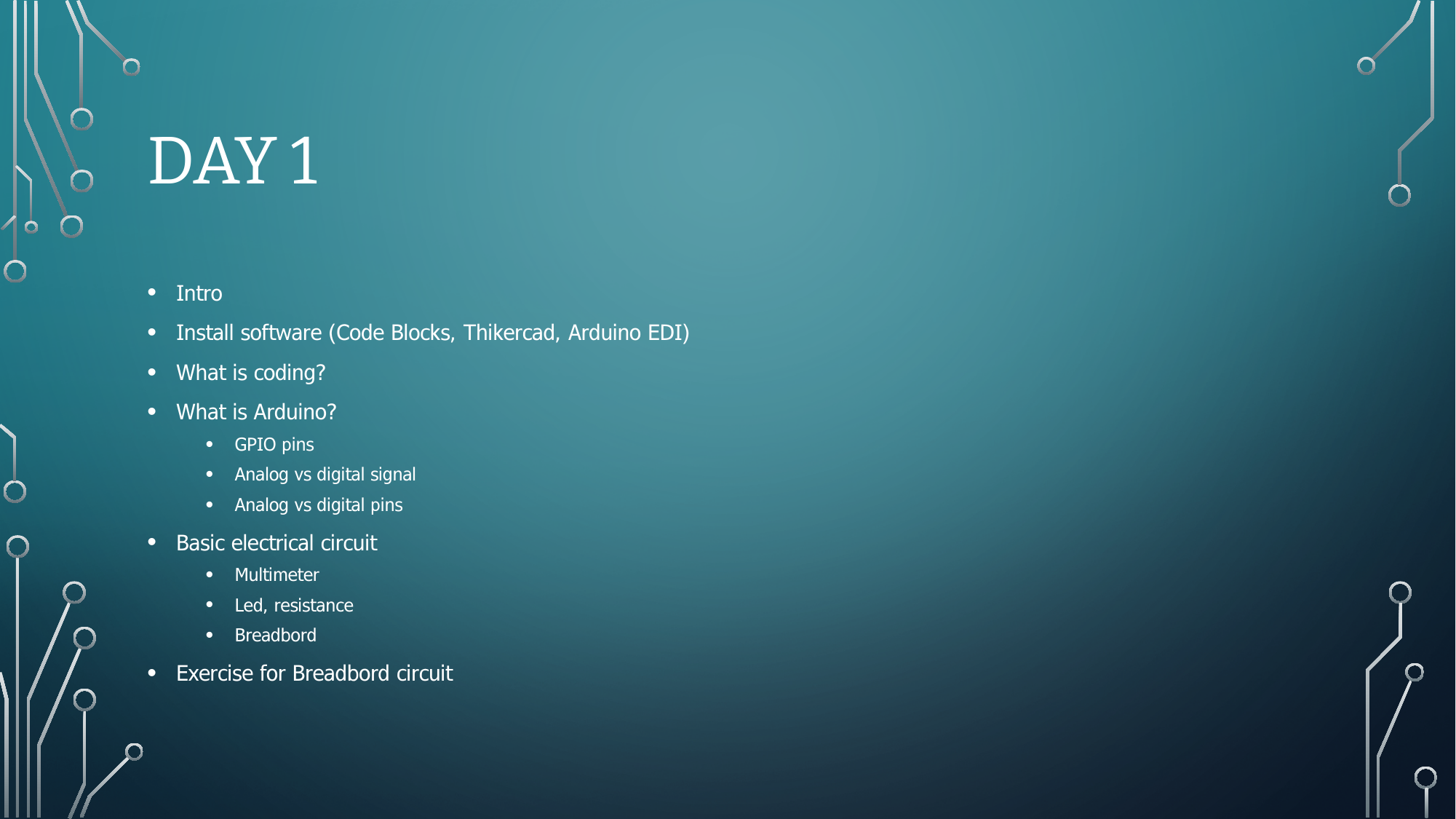

# Day 1
Intro
Install software (Code Blocks, Thikercad, Arduino EDI)
What is coding?
What is Arduino?
GPIO pins
Analog vs digital signal
Analog vs digital pins
Basic electrical circuit
Multimeter
Led, resistance
Breadbord
Exercise for Breadbord circuit